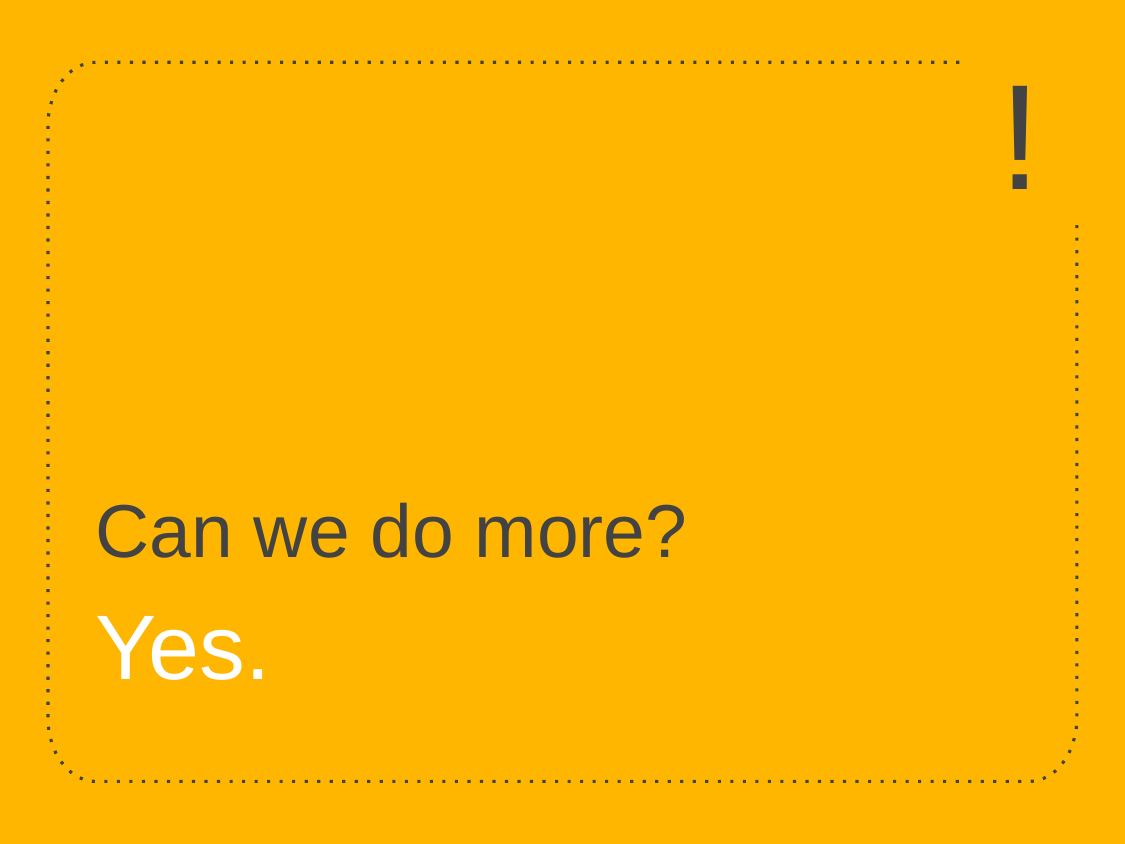

!
# Can we do more?
Yes.